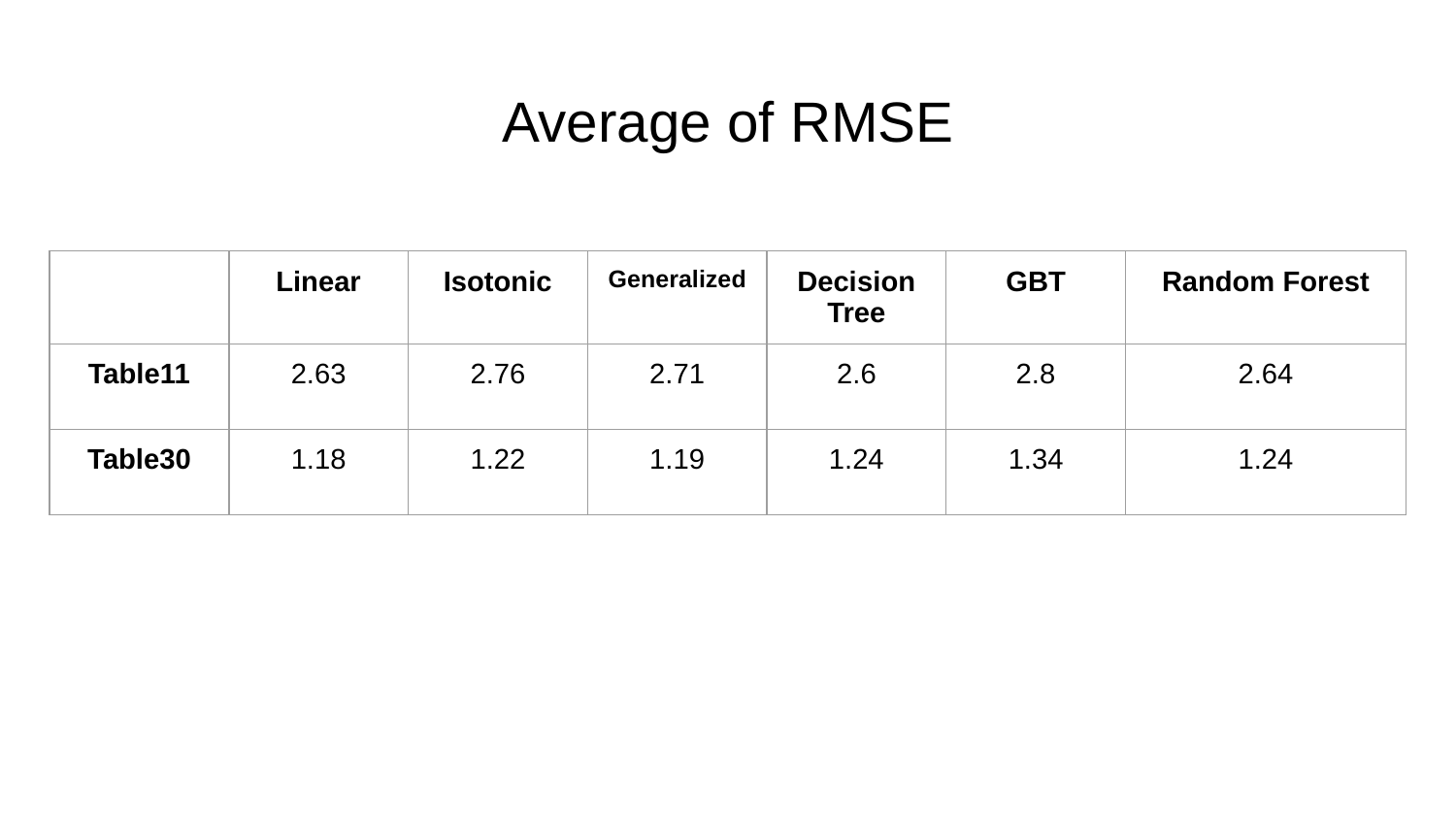

# Average of RMSE
|  | Linear | Isotonic | Generalized | Decision Tree | GBT | Random Forest |
| --- | --- | --- | --- | --- | --- | --- |
| Table11 | 2.63 | 2.76 | 2.71 | 2.6 | 2.8 | 2.64 |
| Table30 | 1.18 | 1.22 | 1.19 | 1.24 | 1.34 | 1.24 |